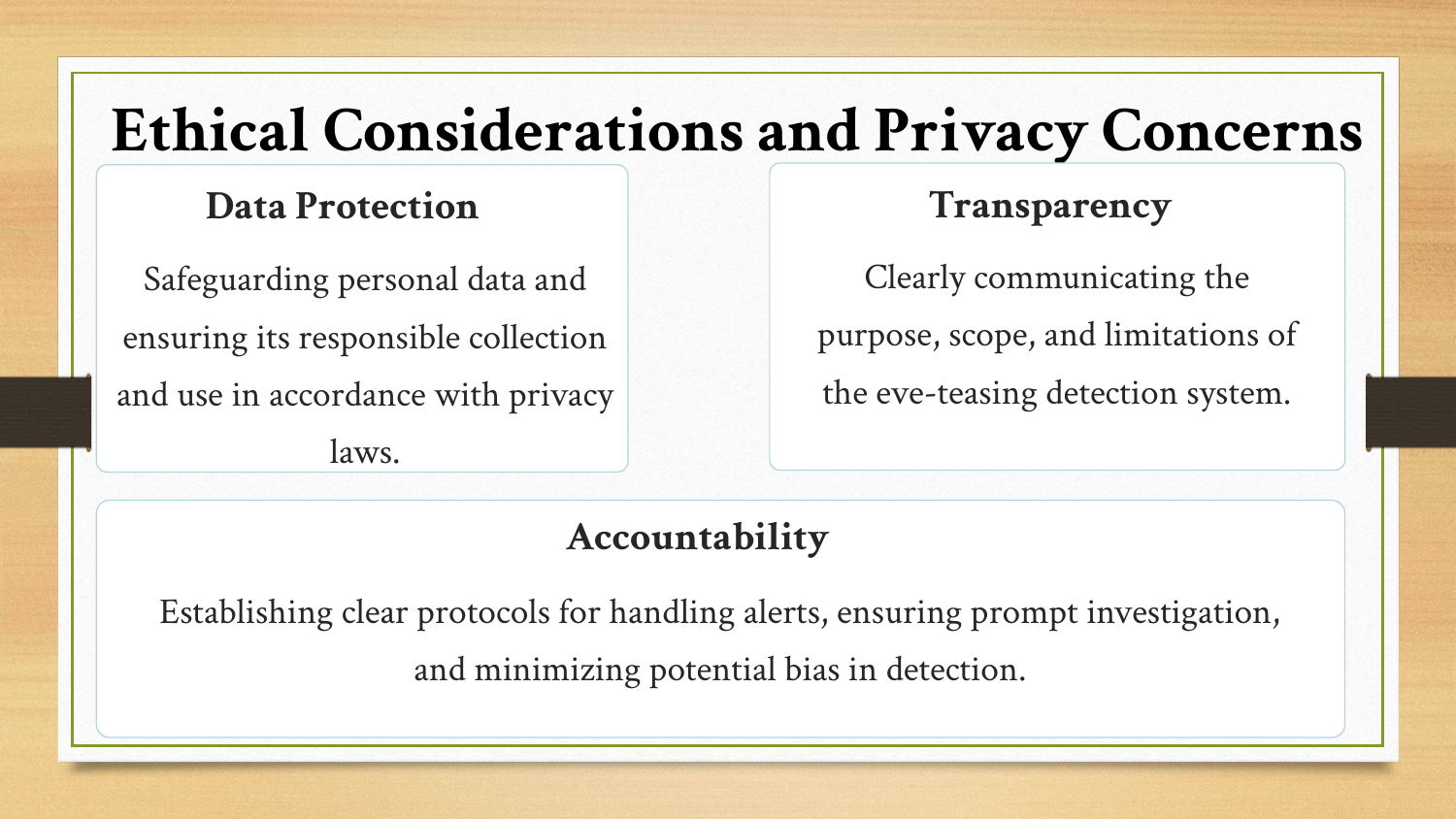

Ethical Considerations and Privacy Concerns

Transparency
Data Protection
Clearly communicating the purpose, scope, and limitations of the eve-teasing detection system.
Safeguarding personal data and ensuring its responsible collection and use in accordance with privacy laws.
Accountability

Establishing clear protocols for handling alerts, ensuring prompt investigation, and minimizing potential bias in detection.